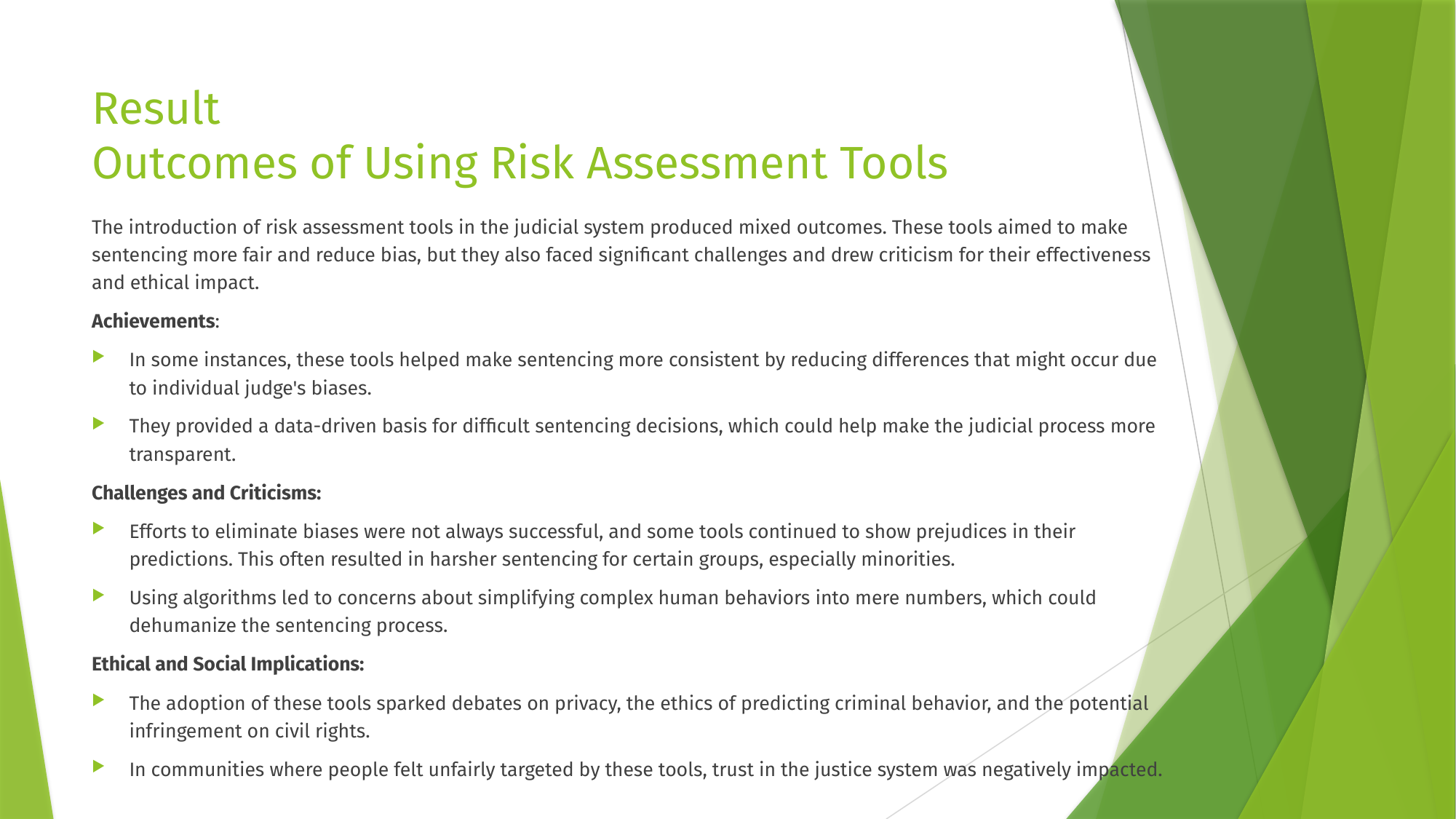

# Result
Outcomes of Using Risk Assessment Tools

The introduction of risk assessment tools in the judicial system produced mixed outcomes. These tools aimed to make sentencing more fair and reduce bias, but they also faced significant challenges and drew criticism for their effectiveness and ethical impact.
Achievements:
In some instances, these tools helped make sentencing more consistent by reducing differences that might occur due to individual judge's biases.
They provided a data-driven basis for difficult sentencing decisions, which could help make the judicial process more transparent.
Challenges and Criticisms:
Efforts to eliminate biases were not always successful, and some tools continued to show prejudices in their predictions. This often resulted in harsher sentencing for certain groups, especially minorities.
Using algorithms led to concerns about simplifying complex human behaviors into mere numbers, which could dehumanize the sentencing process.
Ethical and Social Implications:
The adoption of these tools sparked debates on privacy, the ethics of predicting criminal behavior, and the potential infringement on civil rights.
In communities where people felt unfairly targeted by these tools, trust in the justice system was negatively impacted.